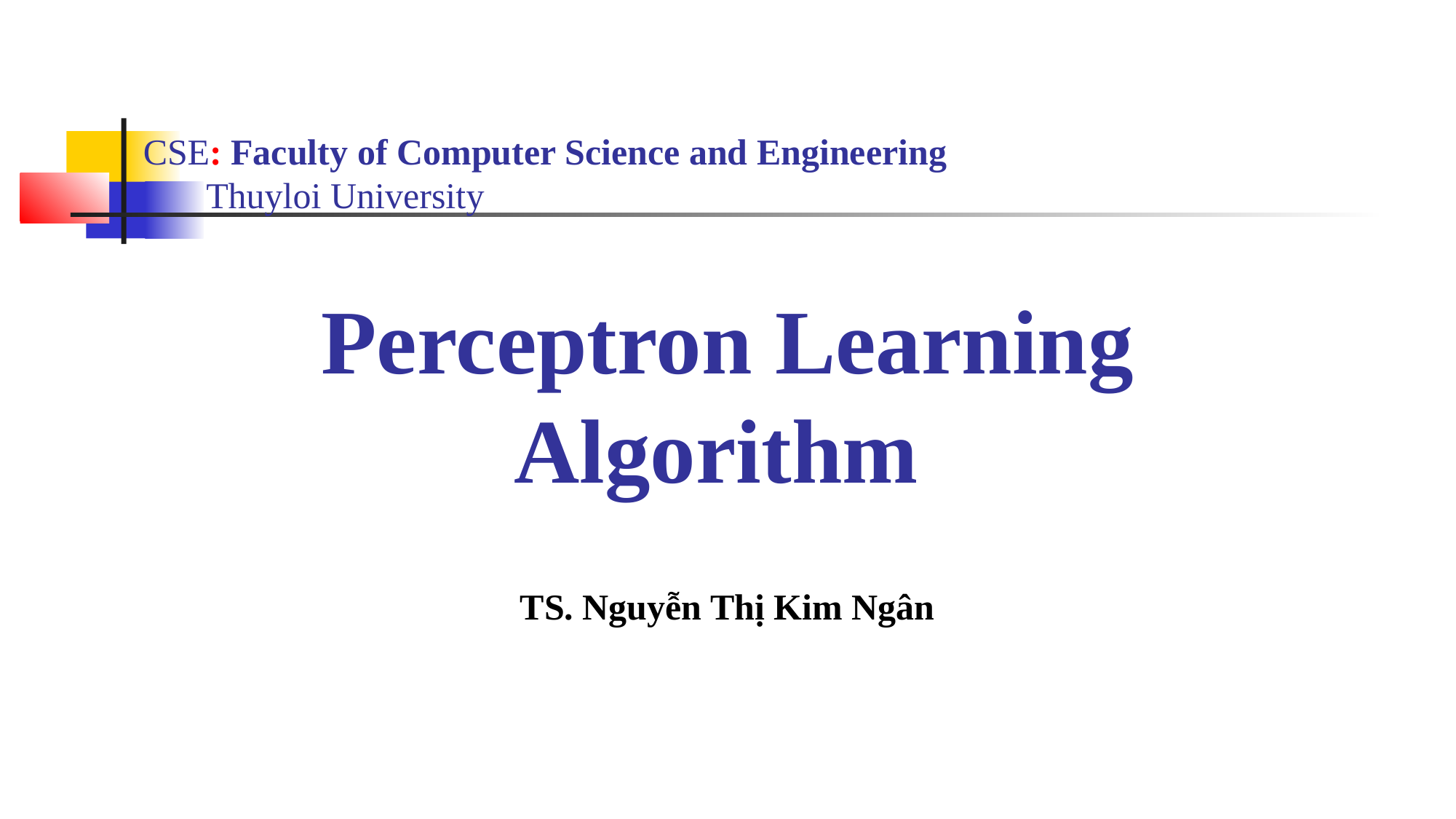

CSE: Faculty of Computer Science and Engineering
       Thuyloi University
# Perceptron Learning Algorithm
TS. Nguyễn Thị Kim Ngân